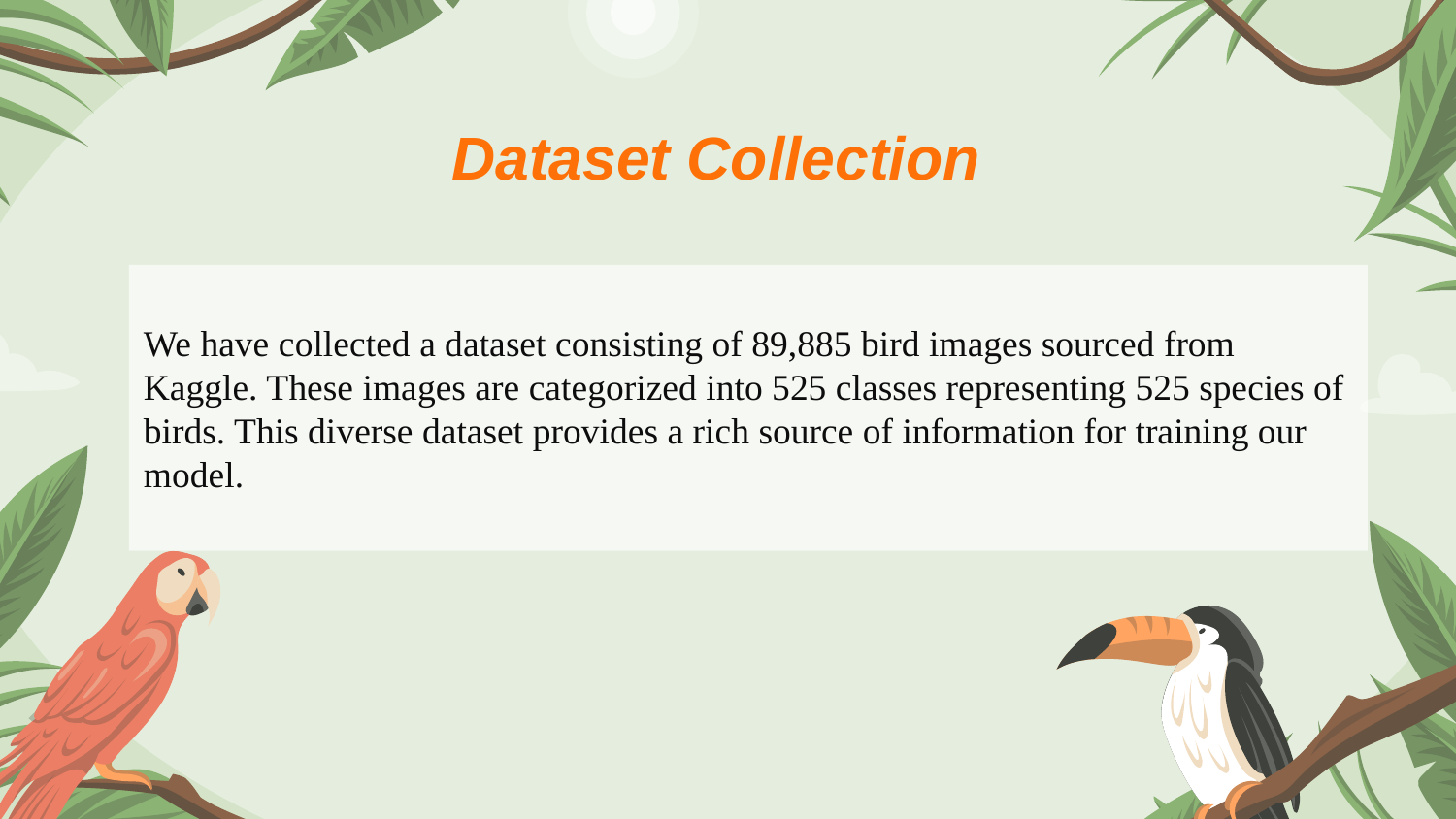

# Dataset Collection
We have collected a dataset consisting of 89,885 bird images sourced from Kaggle. These images are categorized into 525 classes representing 525 species of birds. This diverse dataset provides a rich source of information for training our model.